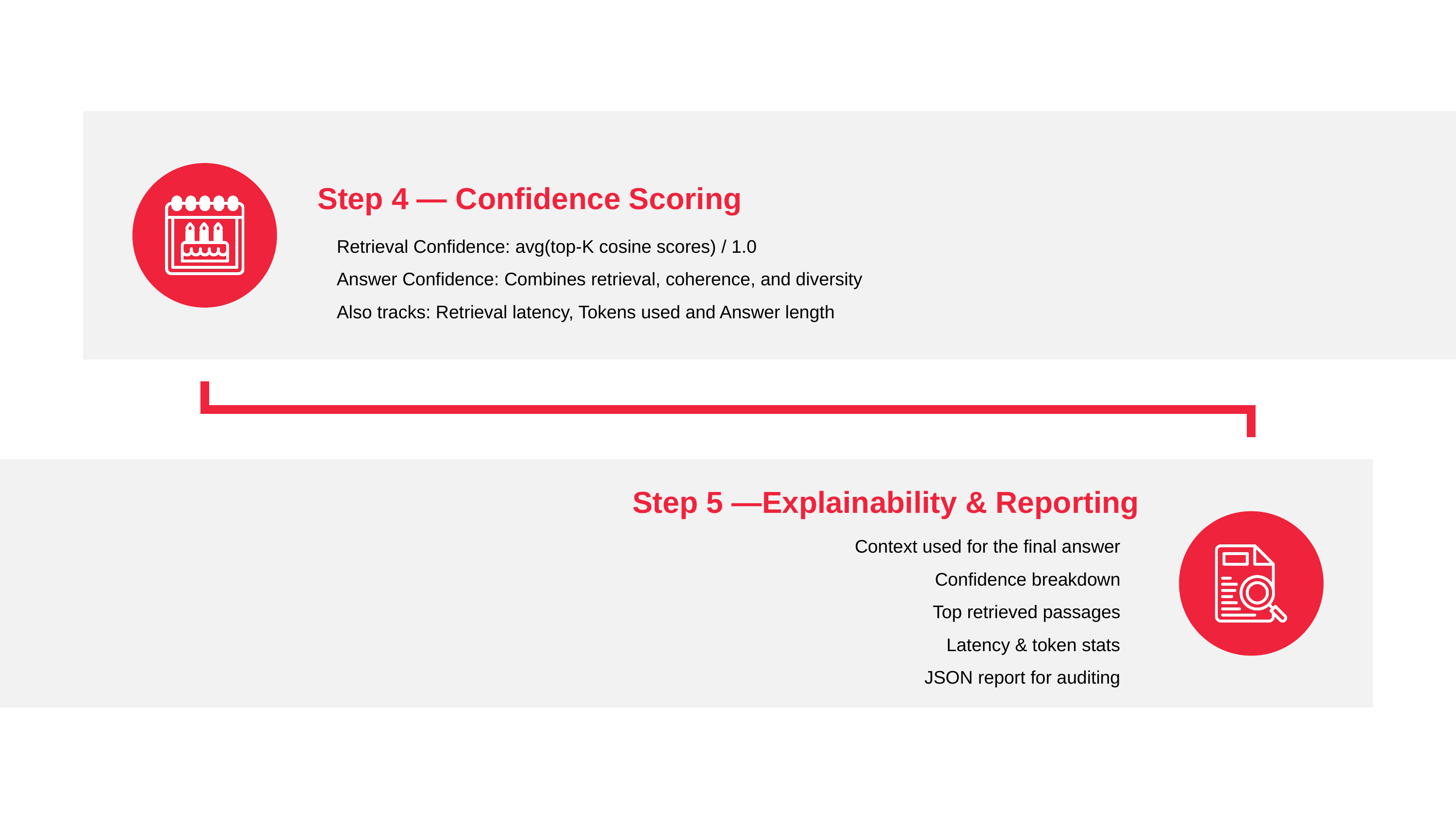

Step 4 — Confidence Scoring

Retrieval Confidence: avg(top-K cosine scores) / 1.0
Answer Confidence: Combines retrieval, coherence, and diversity
Also tracks: Retrieval latency, Tokens used and Answer length

Step 5 —Explainability & Reporting

Context used for the final answer
 Confidence breakdown
 Top retrieved passages
 Latency & token stats
 JSON report for auditing